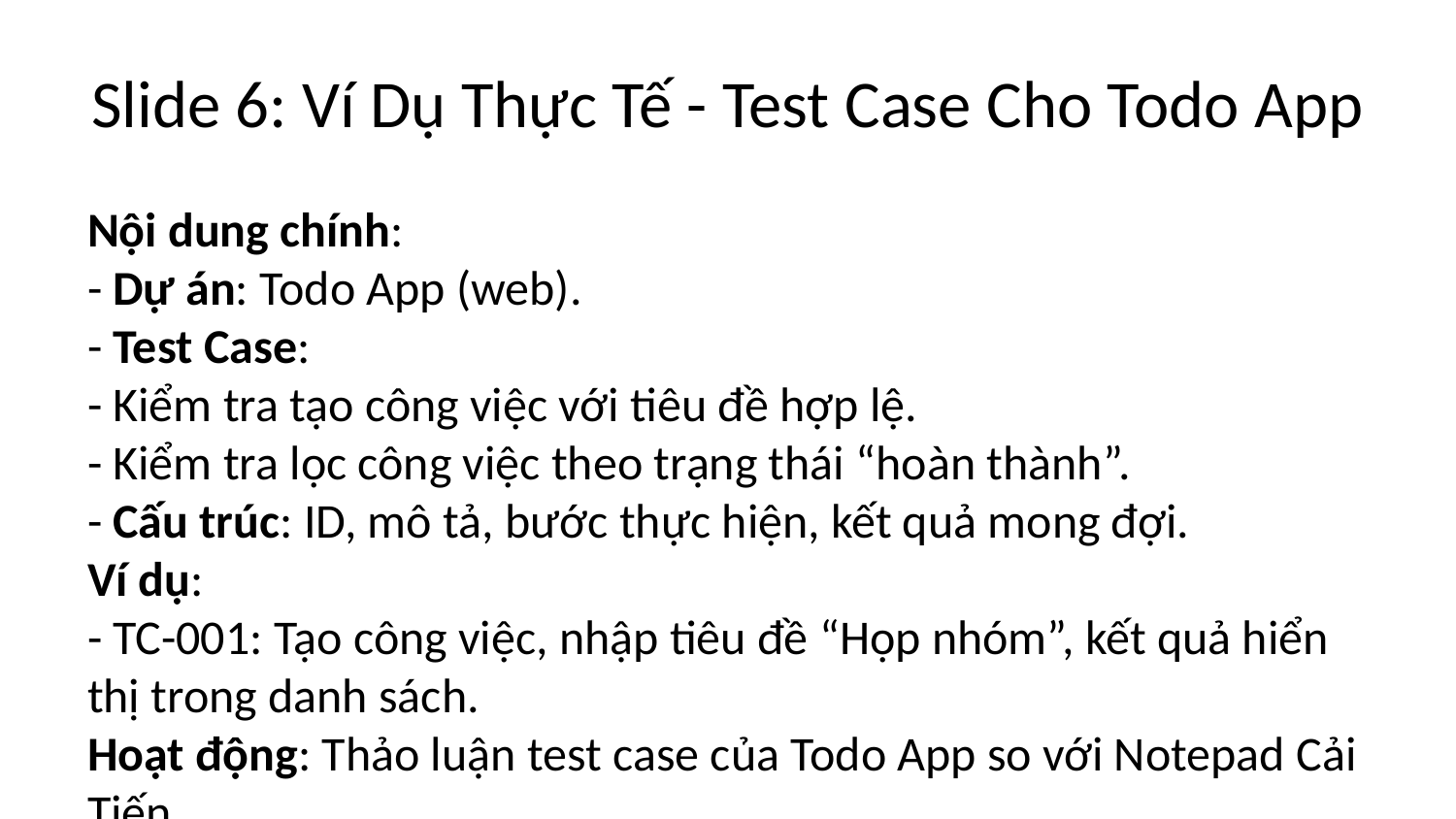

# Slide 6: Ví Dụ Thực Tế - Test Case Cho Todo App
Nội dung chính:
- Dự án: Todo App (web).
- Test Case:
- Kiểm tra tạo công việc với tiêu đề hợp lệ.
- Kiểm tra lọc công việc theo trạng thái “hoàn thành”.
- Cấu trúc: ID, mô tả, bước thực hiện, kết quả mong đợi.
Ví dụ:
- TC-001: Tạo công việc, nhập tiêu đề “Họp nhóm”, kết quả hiển thị trong danh sách.
Hoạt động: Thảo luận test case của Todo App so với Notepad Cải Tiến.